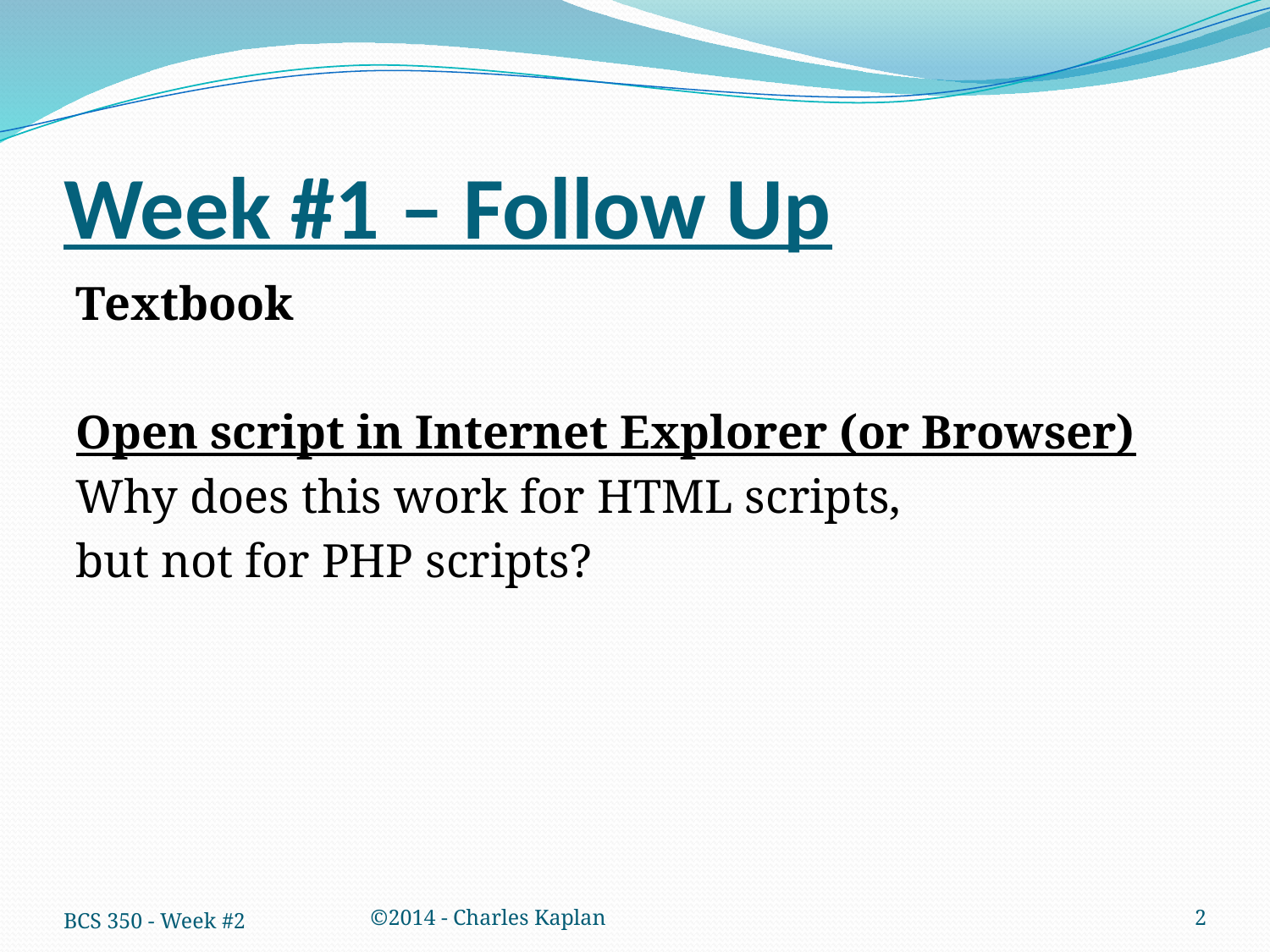

# Week #1 – Follow Up
Textbook

Open script in Internet Explorer (or Browser)
Why does this work for HTML scripts,
but not for PHP scripts?
BCS 350 - Week #2
©2014 - Charles Kaplan
2